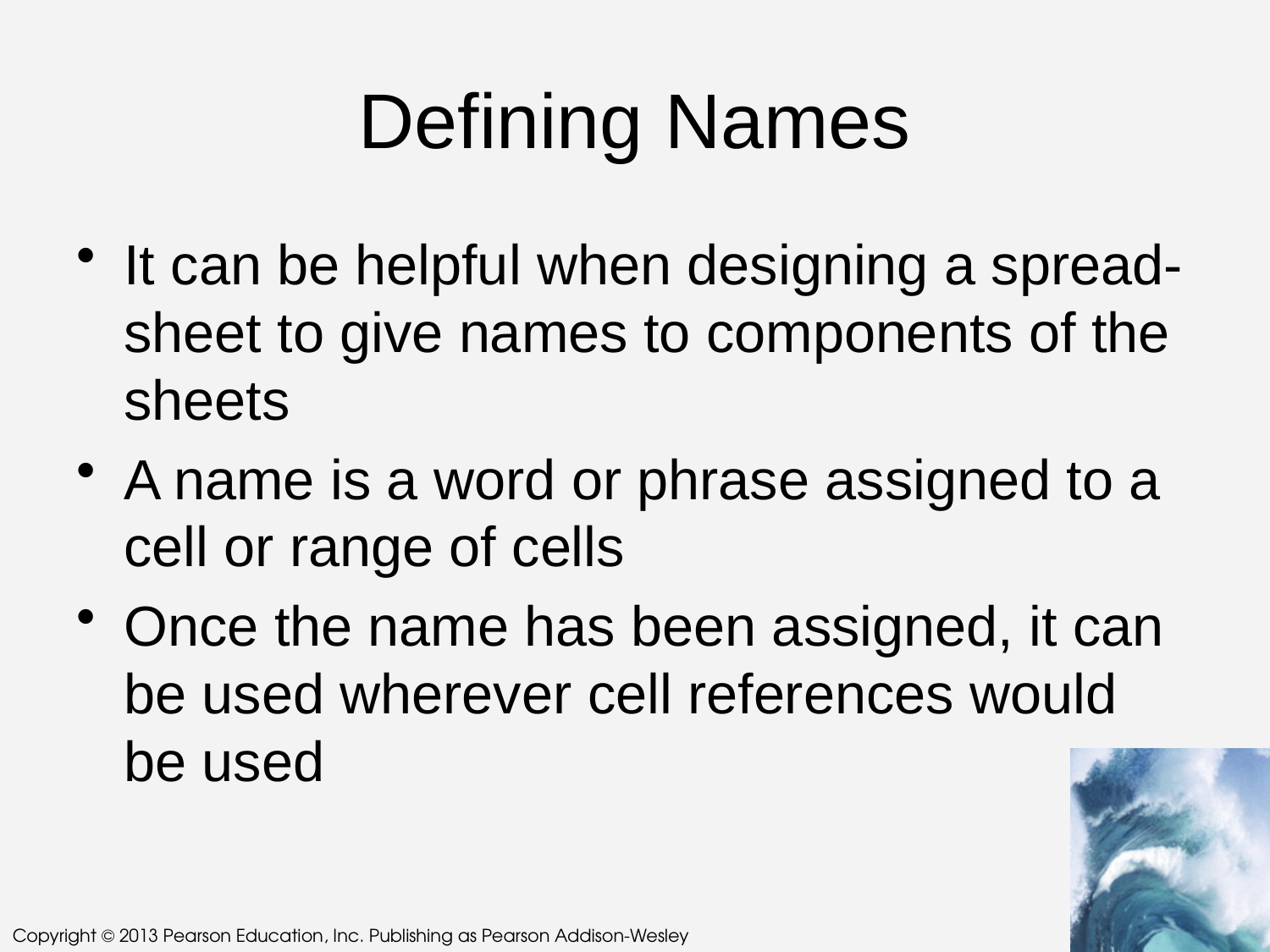

# Defining Names
It can be helpful when designing a spread-sheet to give names to components of the sheets
A name is a word or phrase assigned to a cell or range of cells
Once the name has been assigned, it can be used wherever cell references would be used